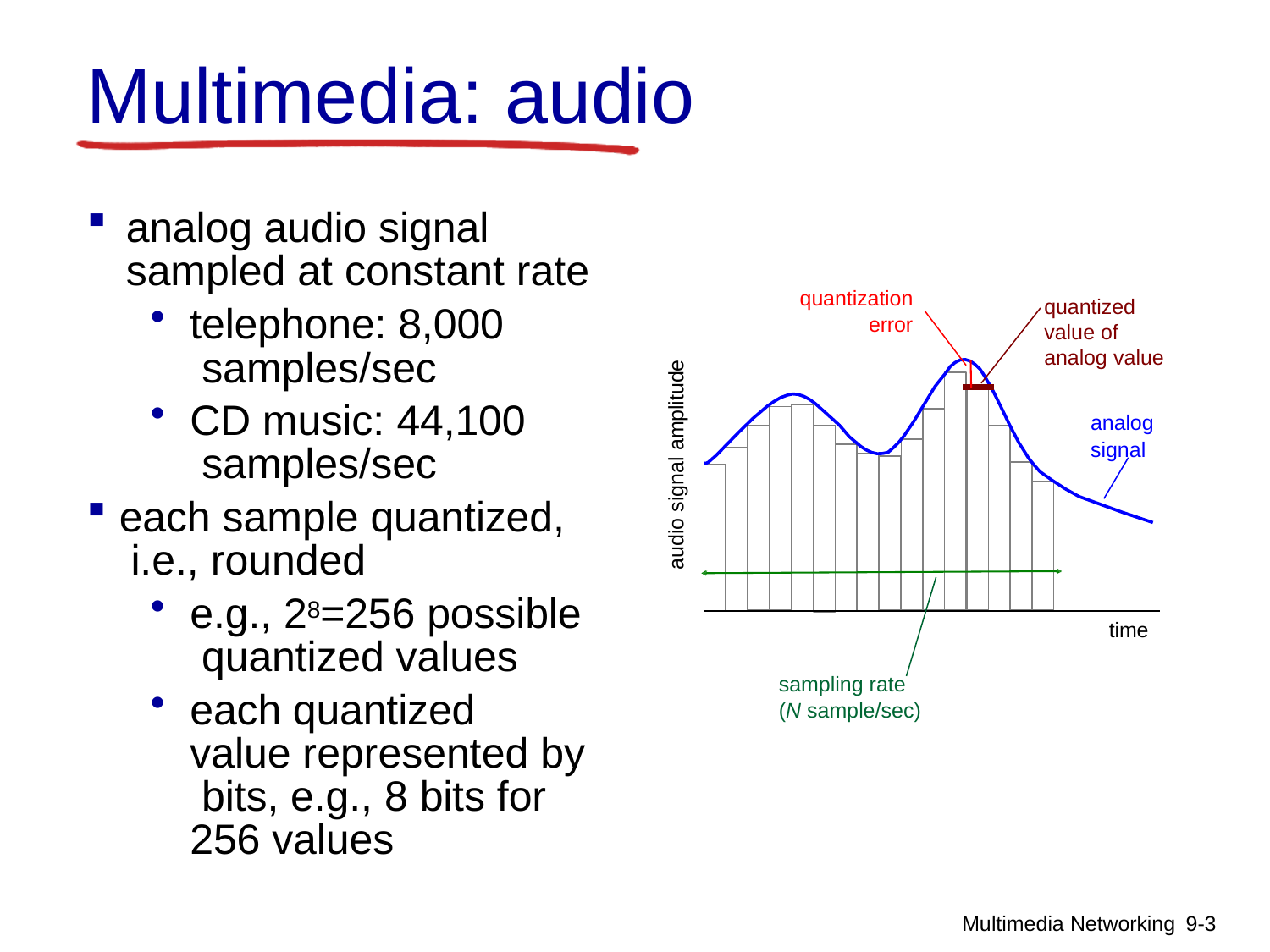

# Multimedia: audio

analog audio signal  sampled at constant rate
telephone: 8,000  samples/sec
CD music: 44,100  samples/sec
each sample quantized,  i.e., rounded
e.g., 28=256 possible  quantized values
each quantized  value represented by  bits, e.g., 8 bits for  256 values
quantization
error
quantized  value of  analog value

audio signal amplitude

analog

signal

time
sampling rate  (N sample/sec)
Multimedia Networking 9-3